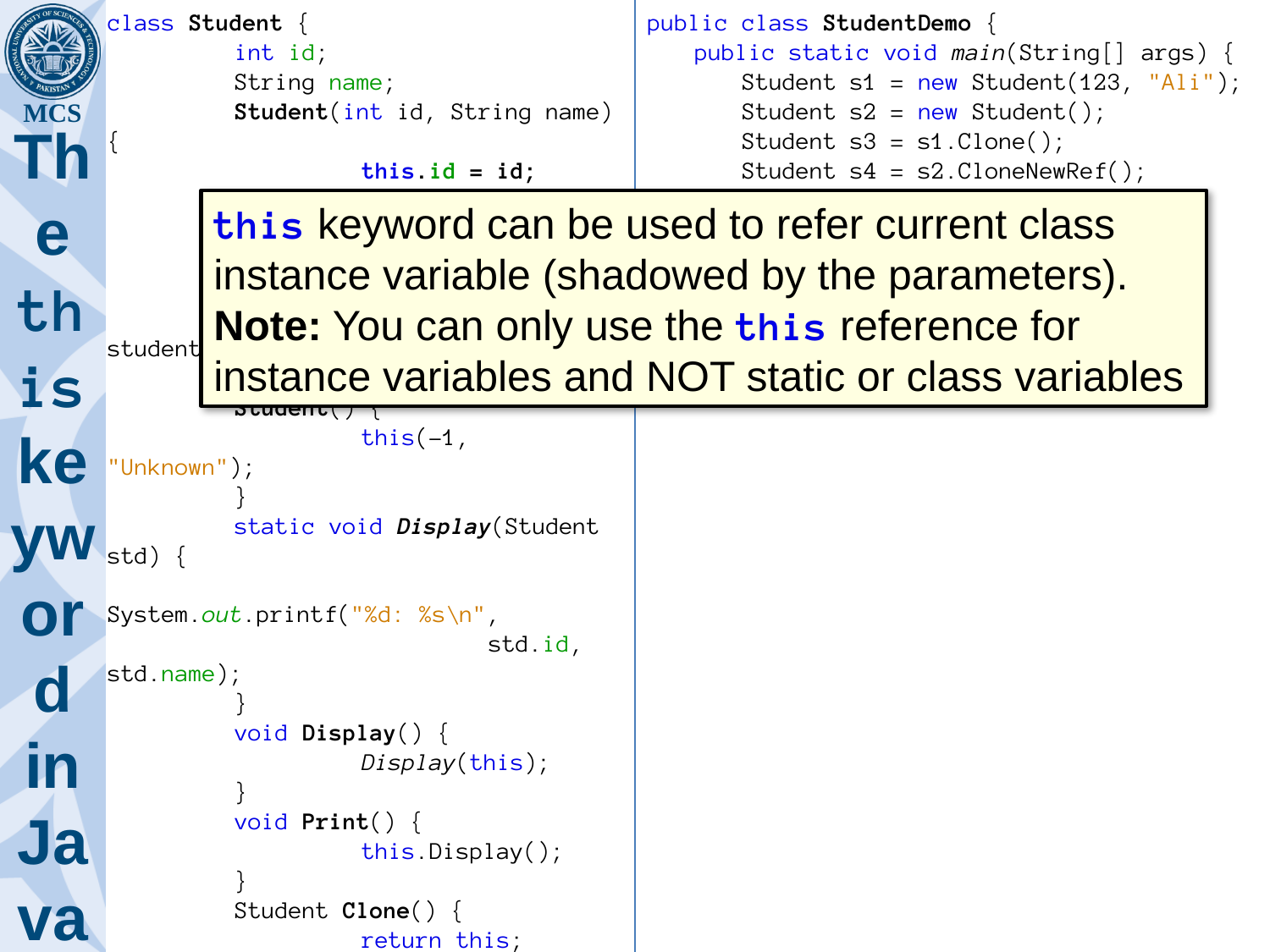

class Student {
	int id;
	String name;
	Student(int id, String name) {
		this.id = id;
		this.name = name;
	}
	Student(Student student) {
		id = student.id;
		name = student.name;
	}
	Student() {
		this(-1, "Unknown");
	}
	static void Display(Student std) {
		System.out.printf("%d: %s\n",
			std.id, std.name);
	}
	void Display() {
		Display(this);
	}
	void Print() {
		this.Display();
	}
	Student Clone() {
		return this;
	}
	Student CloneNewRef() {
		return new Student(this);
	}
}
public class StudentDemo {
	public static void main(String[] args) {
		Student s1 = new Student(123, "Ali");
		Student s2 = new Student();
		Student s3 = s1.Clone();
		Student s4 = s2.CloneNewRef();
		s1.Display();
		s2.Display();
		s3.Print();
		s4.Print();
	}
}
# The this keyword in Java
this keyword can be used to refer current class instance variable (shadowed by the parameters).
Note: You can only use the this reference for instance variables and NOT static or class variables